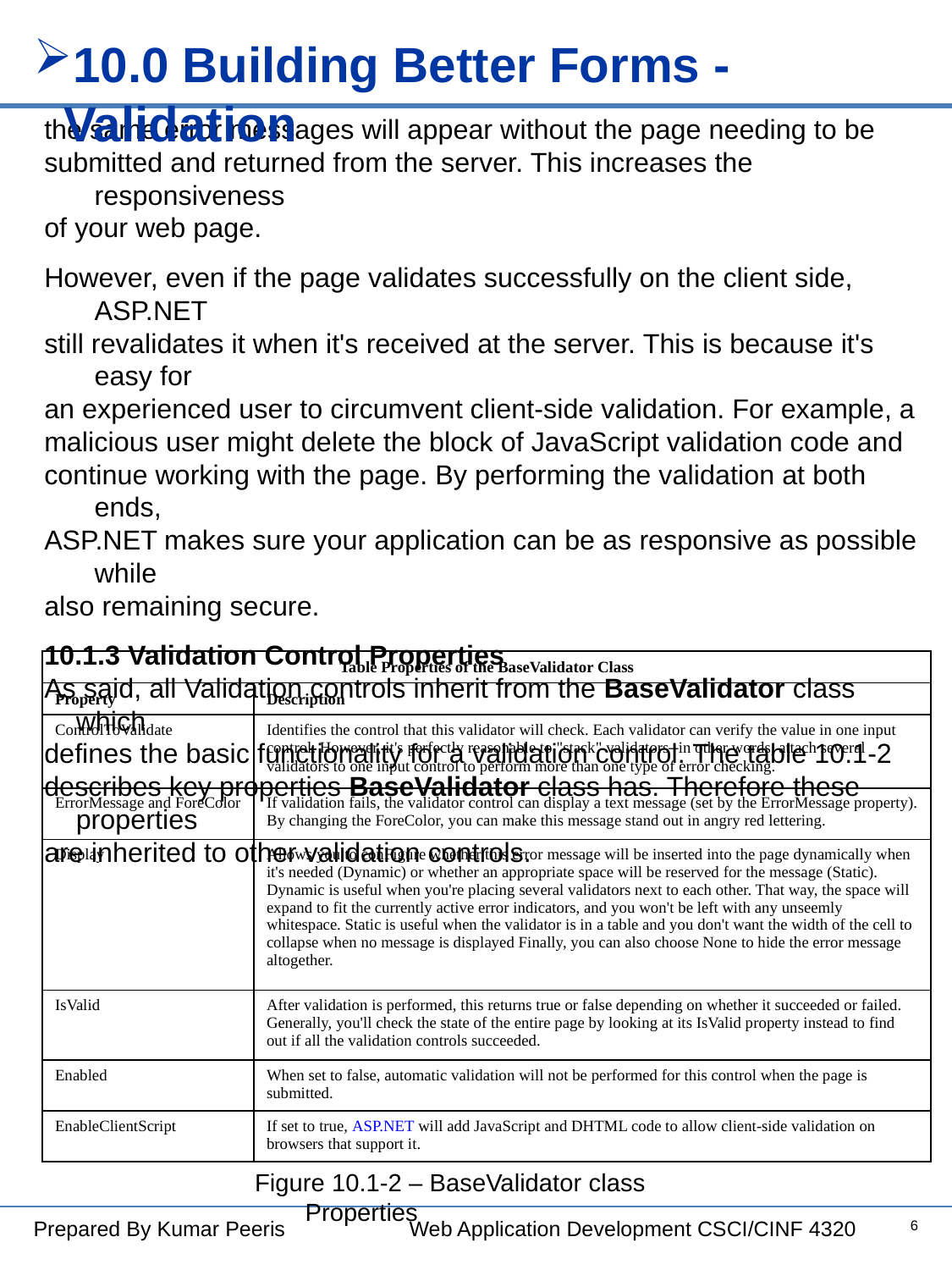

10.0 Building Better Forms - Validation
the same error messages will appear without the page needing to be
submitted and returned from the server. This increases the responsiveness
of your web page.

However, even if the page validates successfully on the client side, ASP.NET
still revalidates it when it's received at the server. This is because it's easy for
an experienced user to circumvent client-side validation. For example, a
malicious user might delete the block of JavaScript validation code and
continue working with the page. By performing the validation at both ends,
ASP.NET makes sure your application can be as responsive as possible while
also remaining secure.

10.1.3 Validation Control Properties
As said, all Validation controls inherit from the BaseValidator class which
defines the basic functionality for a validation control. The table 10.1-2
describes key properties BaseValidator class has. Therefore these properties
are inherited to other validation controls.
| Table Properties of the BaseValidator Class |  |
| --- | --- |
| Property | Description |
| ControlToValidate | Identifies the control that this validator will check. Each validator can verify the value in one input control. However, it's perfectly reasonable to "stack" validators—in other words, attach several validators to one input control to perform more than one type of error checking. |
| ErrorMessage and ForeColor | If validation fails, the validator control can display a text message (set by the ErrorMessage property). By changing the ForeColor, you can make this message stand out in angry red lettering. |
| Display | Allows you to conFigure whether this error message will be inserted into the page dynamically when it's needed (Dynamic) or whether an appropriate space will be reserved for the message (Static). Dynamic is useful when you're placing several validators next to each other. That way, the space will expand to fit the currently active error indicators, and you won't be left with any unseemly whitespace. Static is useful when the validator is in a table and you don't want the width of the cell to collapse when no message is displayed Finally, you can also choose None to hide the error message altogether. |
| IsValid | After validation is performed, this returns true or false depending on whether it succeeded or failed. Generally, you'll check the state of the entire page by looking at its IsValid property instead to find out if all the validation controls succeeded. |
| Enabled | When set to false, automatic validation will not be performed for this control when the page is submitted. |
| EnableClientScript | If set to true, ASP.NET will add JavaScript and DHTML code to allow client-side validation on browsers that support it. |
Figure 10.1-2 – BaseValidator class Properties
6
Prepared By Kumar Peeris                     Web Application Development CSCI/CINF 4320